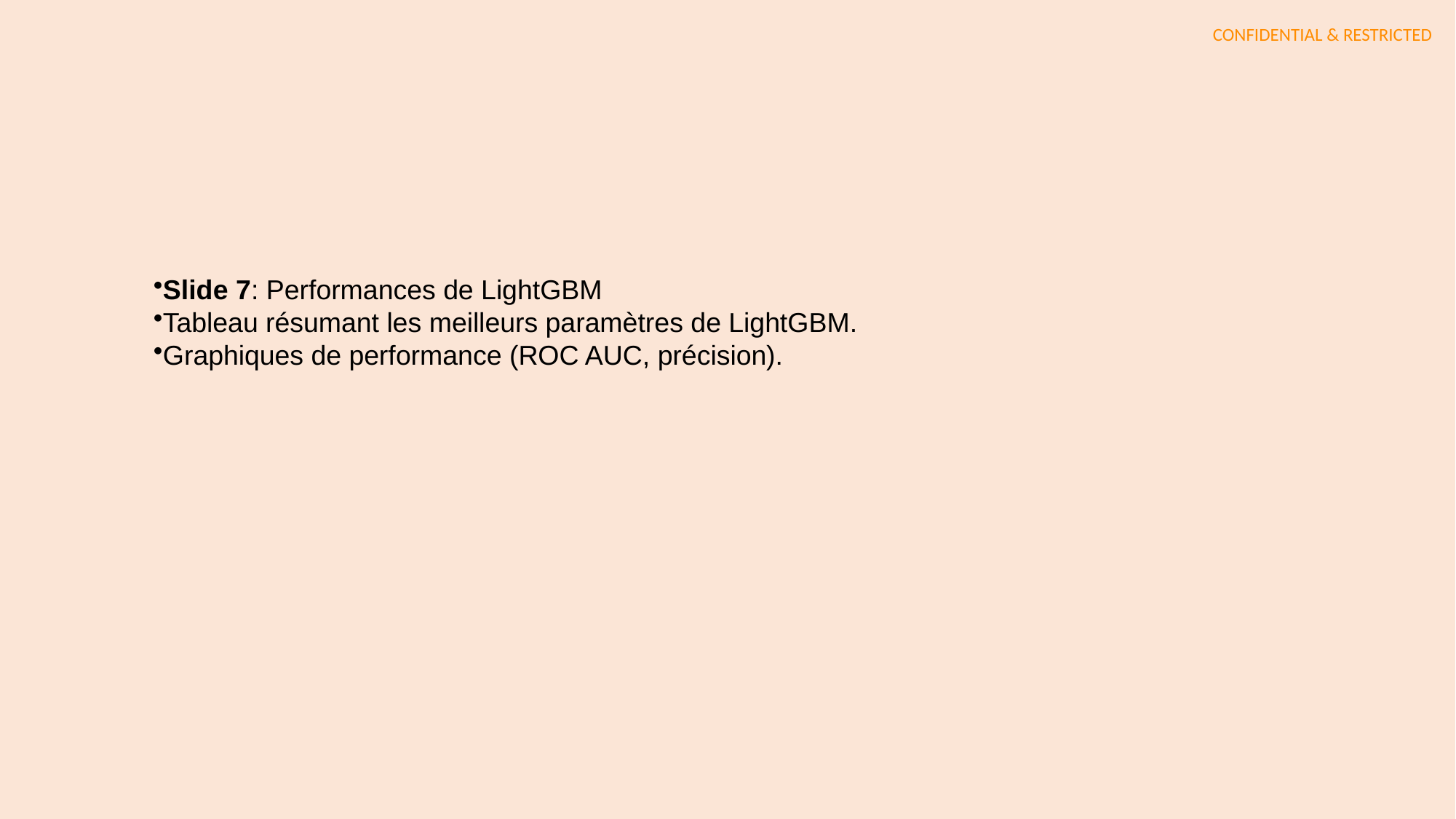

Slide 7: Performances de LightGBM
Tableau résumant les meilleurs paramètres de LightGBM.
Graphiques de performance (ROC AUC, précision).